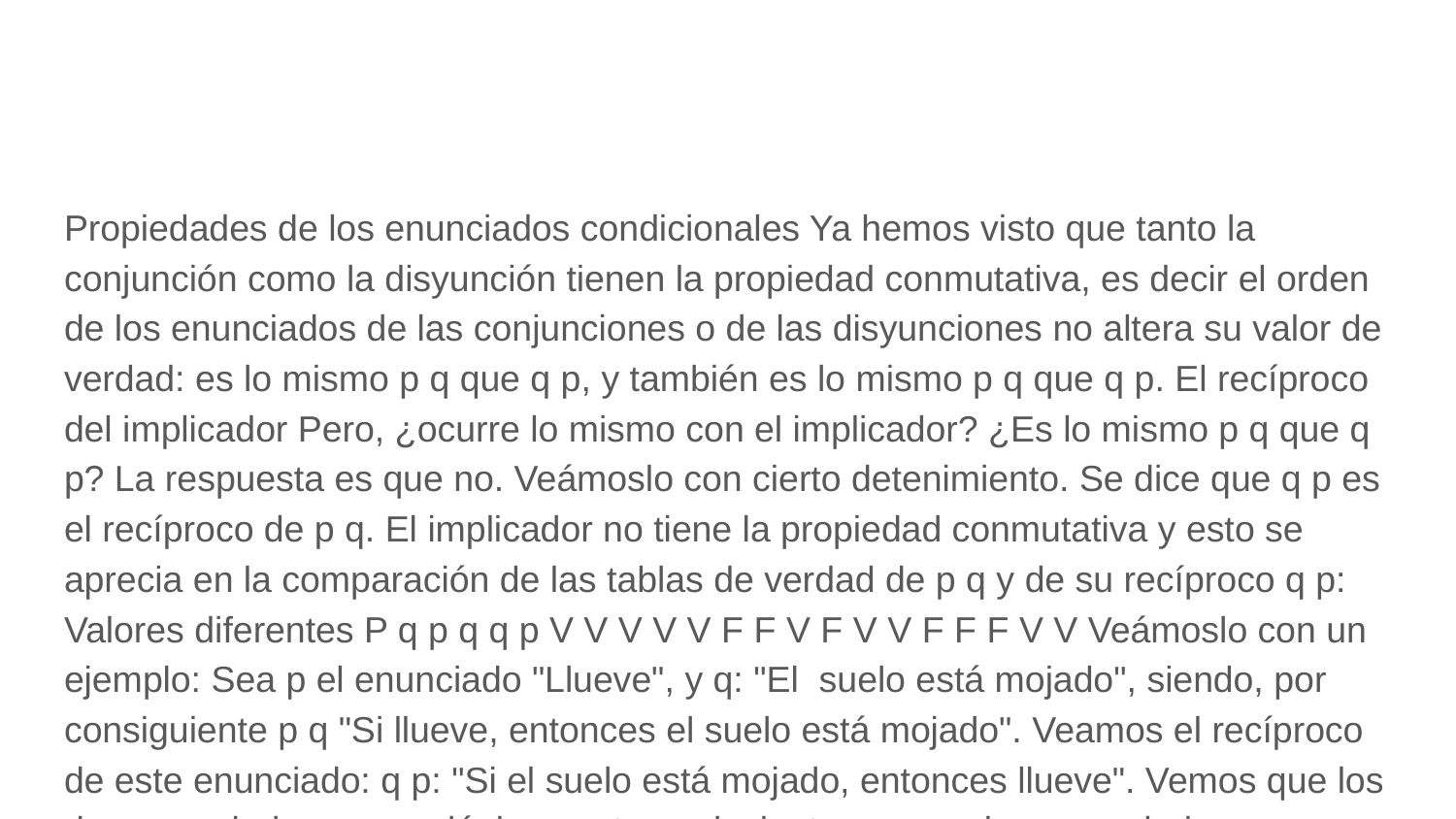

#
Propiedades de los enunciados condicionales Ya hemos visto que tanto la conjunción como la disyunción tienen la propiedad conmutativa, es decir el orden de los enunciados de las conjunciones o de las disyunciones no altera su valor de verdad: es lo mismo p q que q p, y también es lo mismo p q que q p. El recíproco del implicador Pero, ¿ocurre lo mismo con el implicador? ¿Es lo mismo p q que q p? La respuesta es que no. Veámoslo con cierto detenimiento. Se dice que q p es el recíproco de p q. El implicador no tiene la propiedad conmutativa y esto se aprecia en la comparación de las tablas de verdad de p q y de su recíproco q p: Valores diferentes P q p q q p V V V V V F F V F V V F F F V V Veámoslo con un ejemplo: Sea p el enunciado "Llueve", y q: "El  suelo está mojado", siendo, por consiguiente p q "Si llueve, entonces el suelo está mojado". Veamos el recíproco de este enunciado: q p: "Si el suelo está mojado, entonces llueve". Vemos que los dos enunciados no son lógicamente equivalentes, pues si p es verdadero, y q falso: